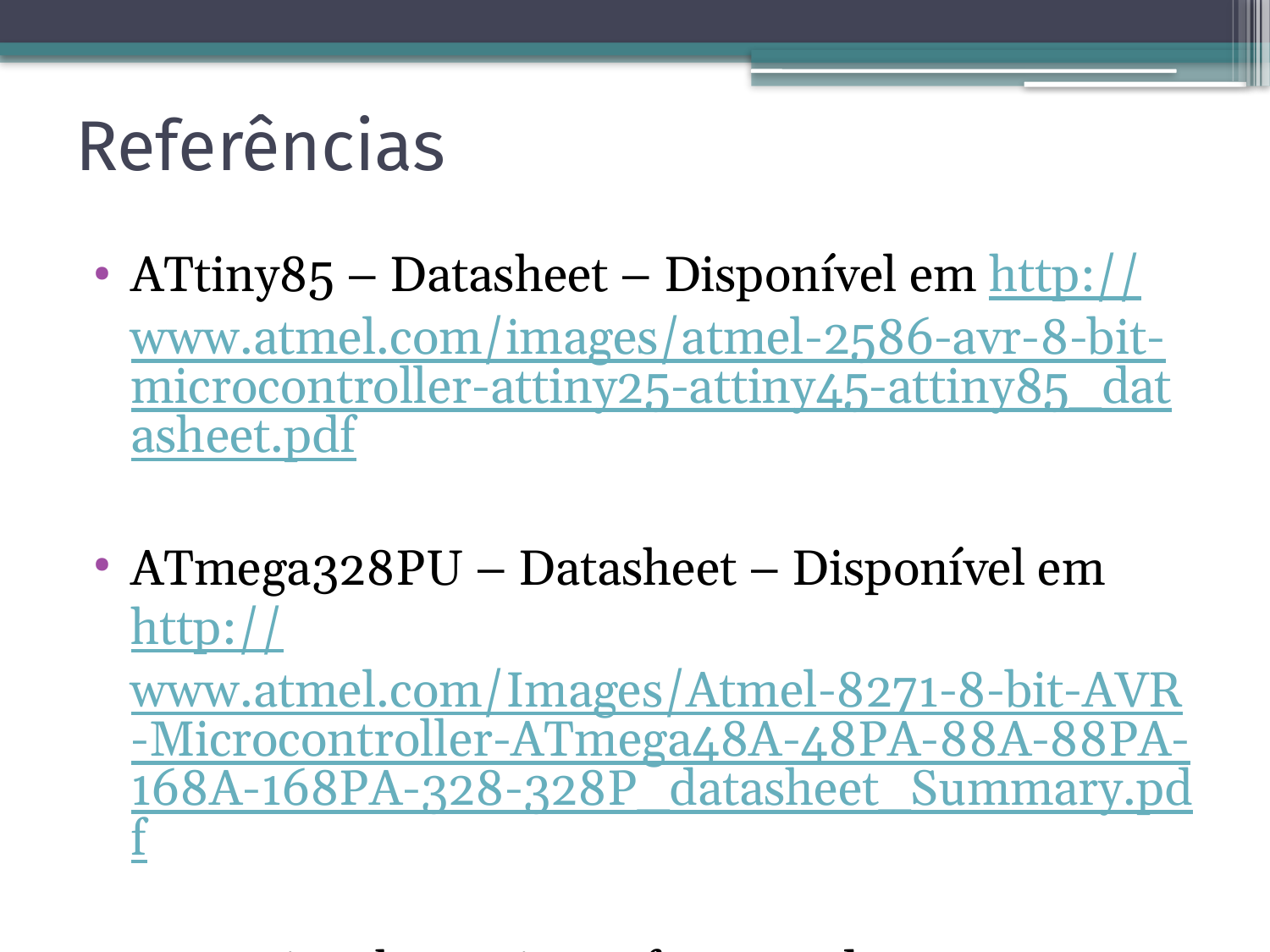

# Referências
ATtiny85 – Datasheet – Disponível em http://www.atmel.com/images/atmel-2586-avr-8-bit-microcontroller-attiny25-attiny45-attiny85_datasheet.pdf

ATmega328PU – Datasheet – Disponível em http://www.atmel.com/Images/Atmel-8271-8-bit-AVR-Microcontroller-ATmega48A-48PA-88A-88PA-168A-168PA-328-328P_datasheet_Summary.pdf

Verzani, John. Using R for Introductory Statistics. Editora Taylor & Francis. 2005